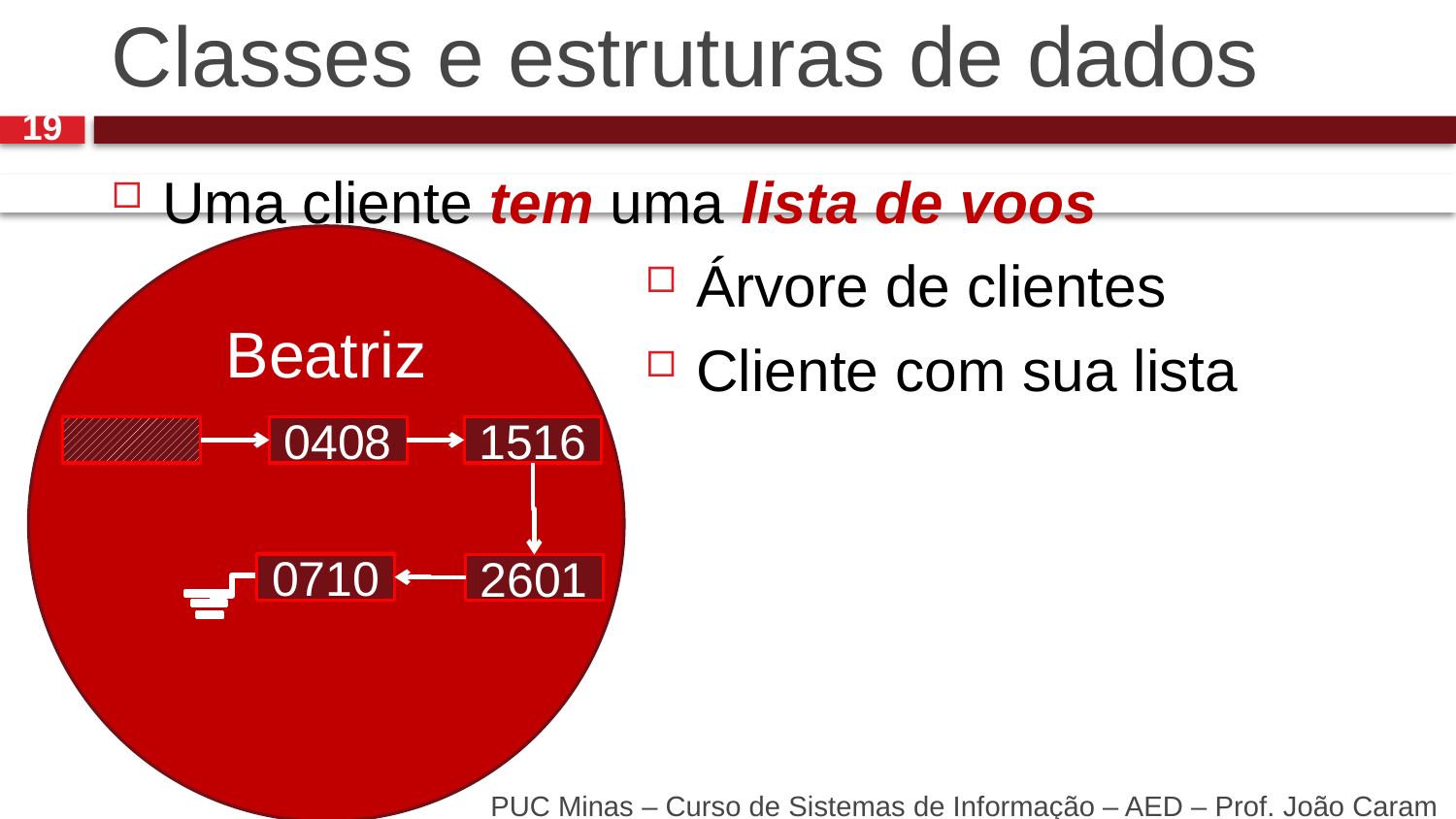

# Classes e estruturas de dados
19
Uma cliente tem uma lista de voos
Árvore de clientes
Cliente com sua lista

Beatriz

0408
1516
0710
2601

PUC Minas – Curso de Sistemas de Informação – AED – Prof. João Caram